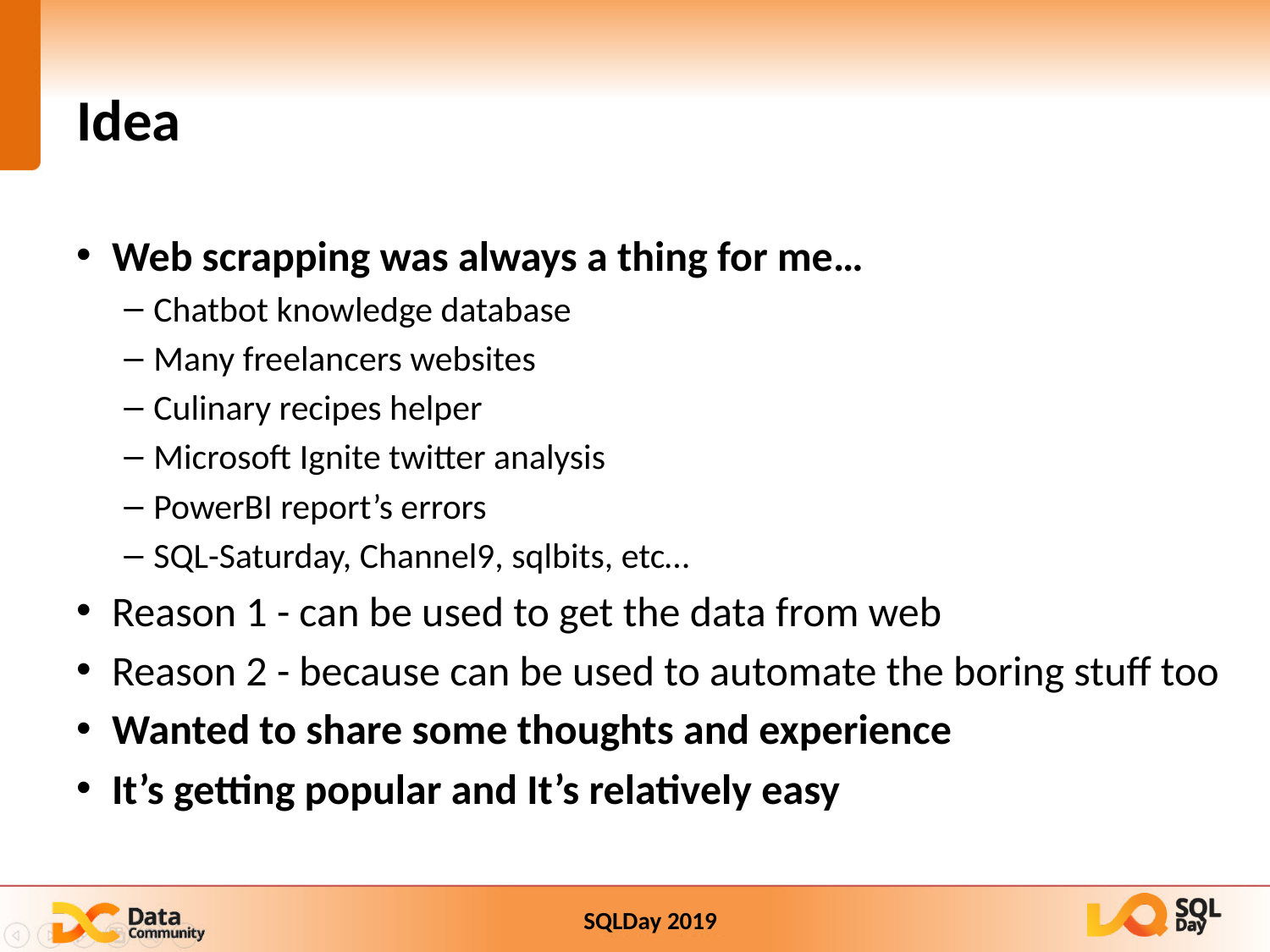

# Idea
Web scrapping was always a thing for me…
Chatbot knowledge database
Many freelancers websites
Culinary recipes helper
Microsoft Ignite twitter analysis
PowerBI report’s errors
SQL-Saturday, Channel9, sqlbits, etc…
Reason 1 - can be used to get the data from web
Reason 2 - because can be used to automate the boring stuff too
Wanted to share some thoughts and experience
It’s getting popular and It’s relatively easy